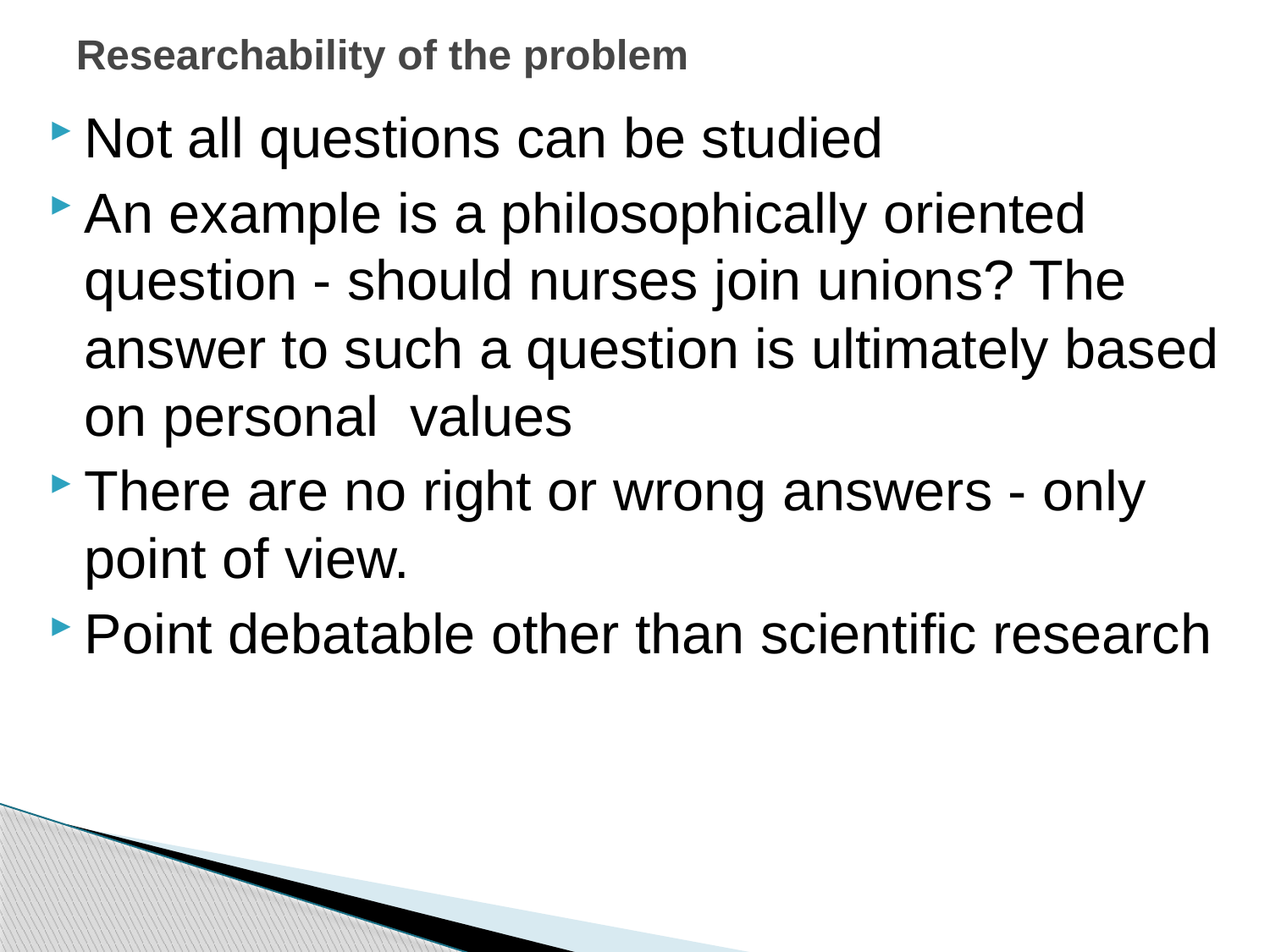

# Researchability of the problem
Not all questions can be studied
An example is a philosophically oriented question - should nurses join unions? The answer to such a question is ultimately based on personal  values
There are no right or wrong answers - only point of view.
Point debatable other than scientific research